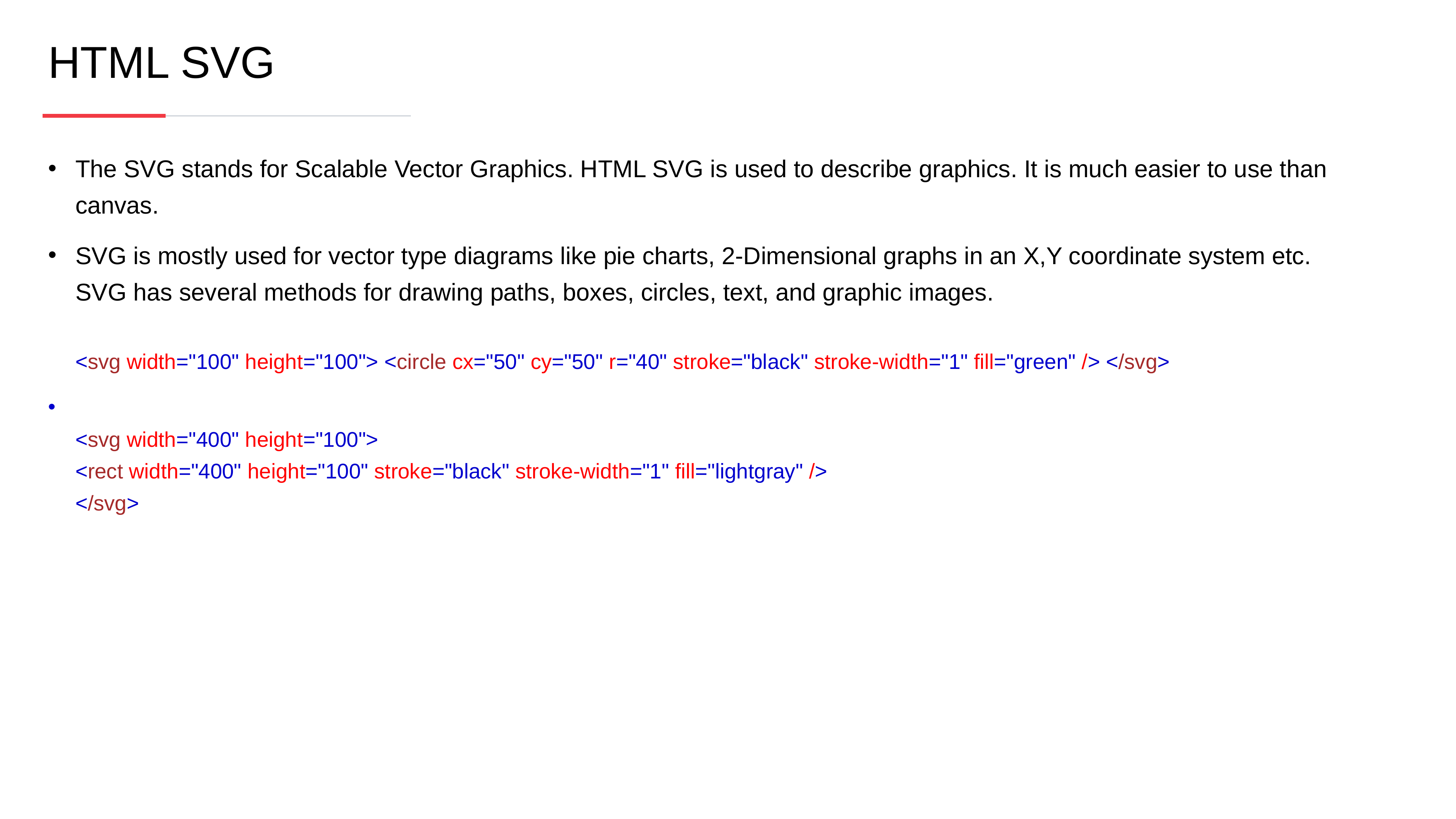

HTML SVG
The SVG stands for Scalable Vector Graphics. HTML SVG is used to describe graphics. It is much easier to use than canvas.
SVG is mostly used for vector type diagrams like pie charts, 2-Dimensional graphs in an X,Y coordinate system etc. SVG has several methods for drawing paths, boxes, circles, text, and graphic images.
<svg width="100" height="100"> <circle cx="50" cy="50" r="40" stroke="black" stroke-width="1" fill="green" /> </svg>
<svg width="400" height="100">
<rect width="400" height="100" stroke="black" stroke-width="1" fill="lightgray" />
</svg>